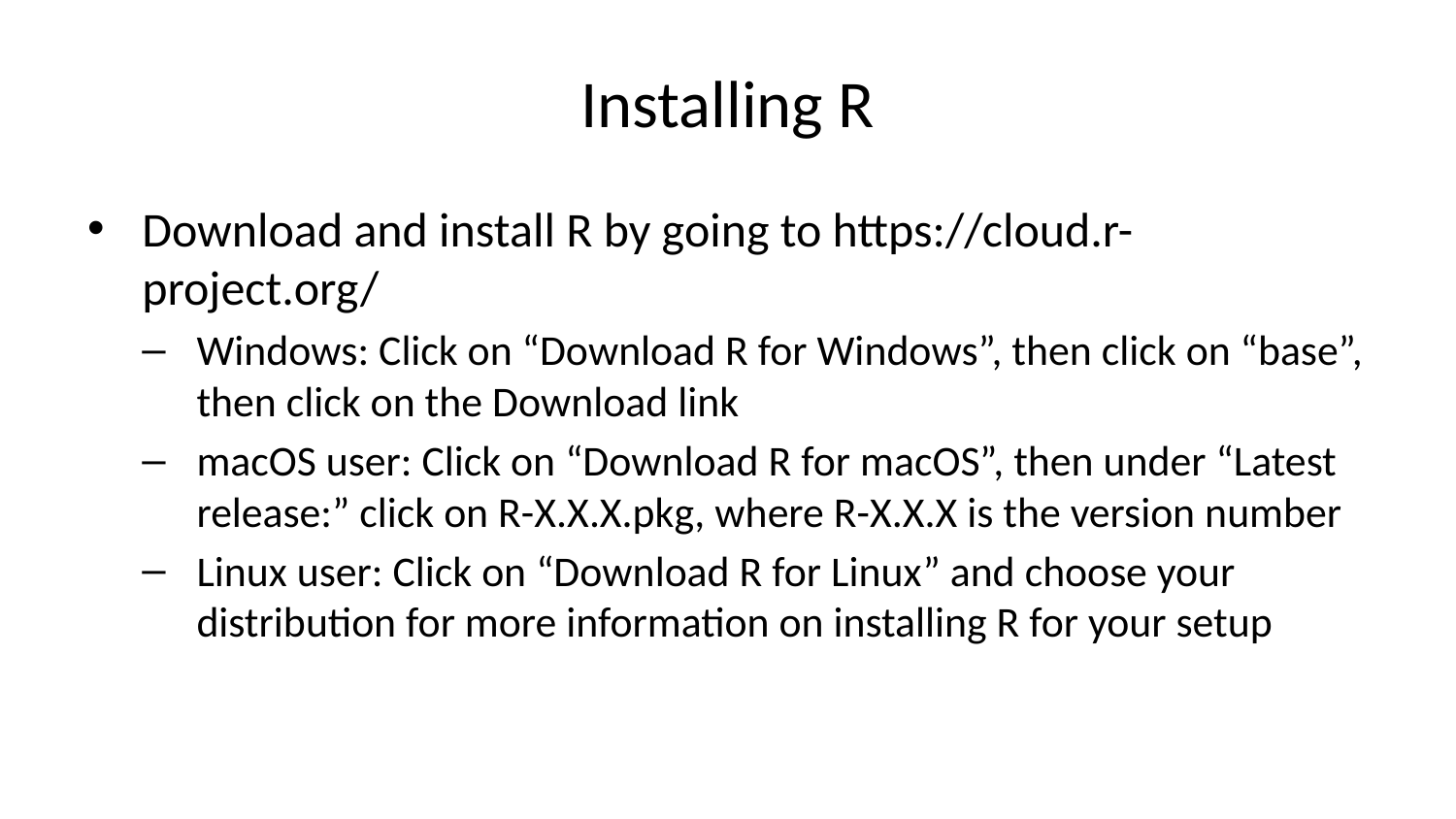

# Installing R
Download and install R by going to https://cloud.r-project.org/
Windows: Click on “Download R for Windows”, then click on “base”, then click on the Download link
macOS user: Click on “Download R for macOS”, then under “Latest release:” click on R-X.X.X.pkg, where R-X.X.X is the version number
Linux user: Click on “Download R for Linux” and choose your distribution for more information on installing R for your setup